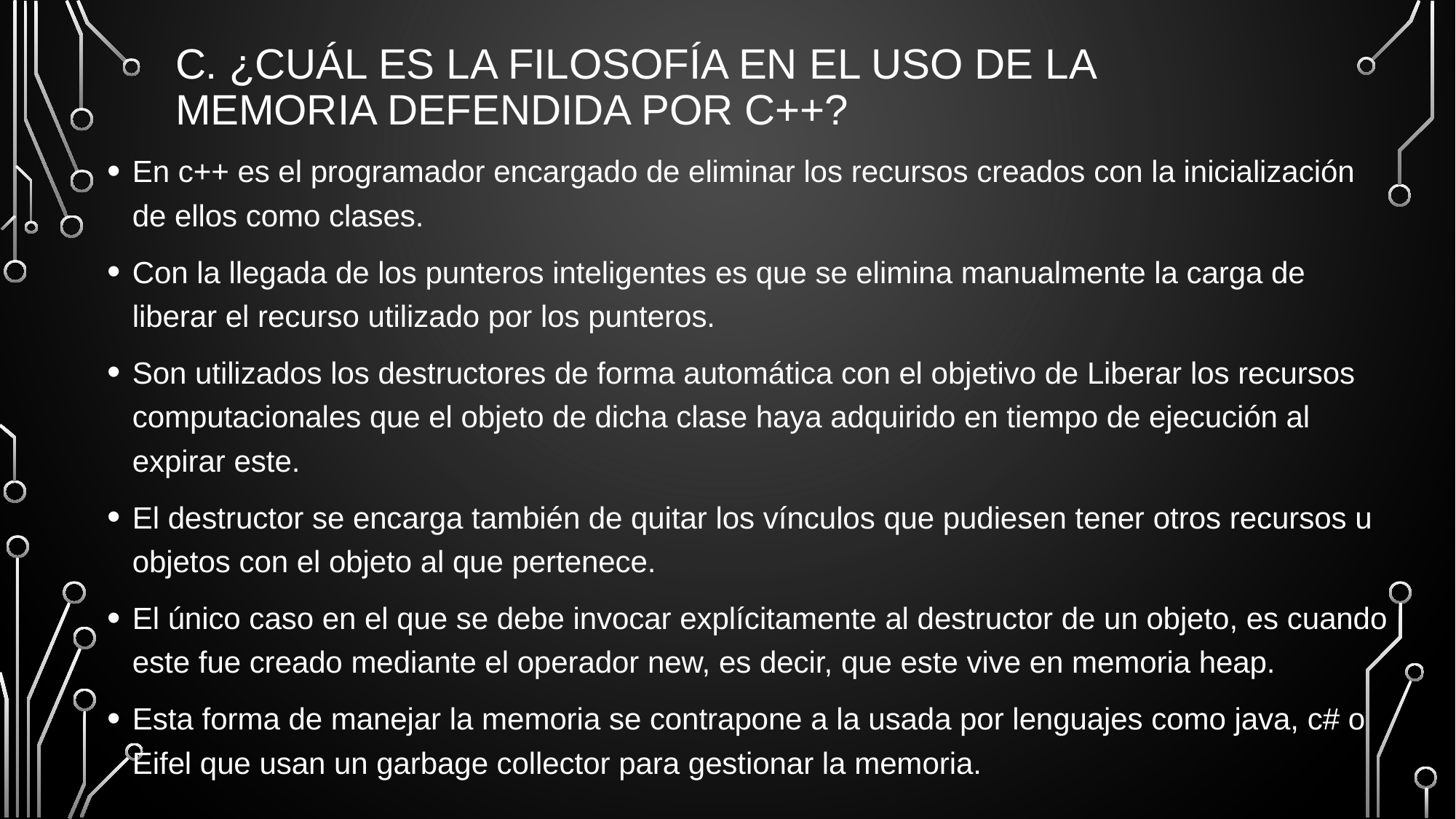

# c. ¿Cuál es la filosofía en el uso de la memoria defendida por C++?
En c++ es el programador encargado de eliminar los recursos creados con la inicialización de ellos como clases.
Con la llegada de los punteros inteligentes es que se elimina manualmente la carga de liberar el recurso utilizado por los punteros.
Son utilizados los destructores de forma automática con el objetivo de Liberar los recursos computacionales que el objeto de dicha clase haya adquirido en tiempo de ejecución al expirar este.
El destructor se encarga también de quitar los vínculos que pudiesen tener otros recursos u objetos con el objeto al que pertenece.
El único caso en el que se debe invocar explícitamente al destructor de un objeto, es cuando este fue creado mediante el operador new, es decir, que este vive en memoria heap.
Esta forma de manejar la memoria se contrapone a la usada por lenguajes como java, c# o Eifel que usan un garbage collector para gestionar la memoria.